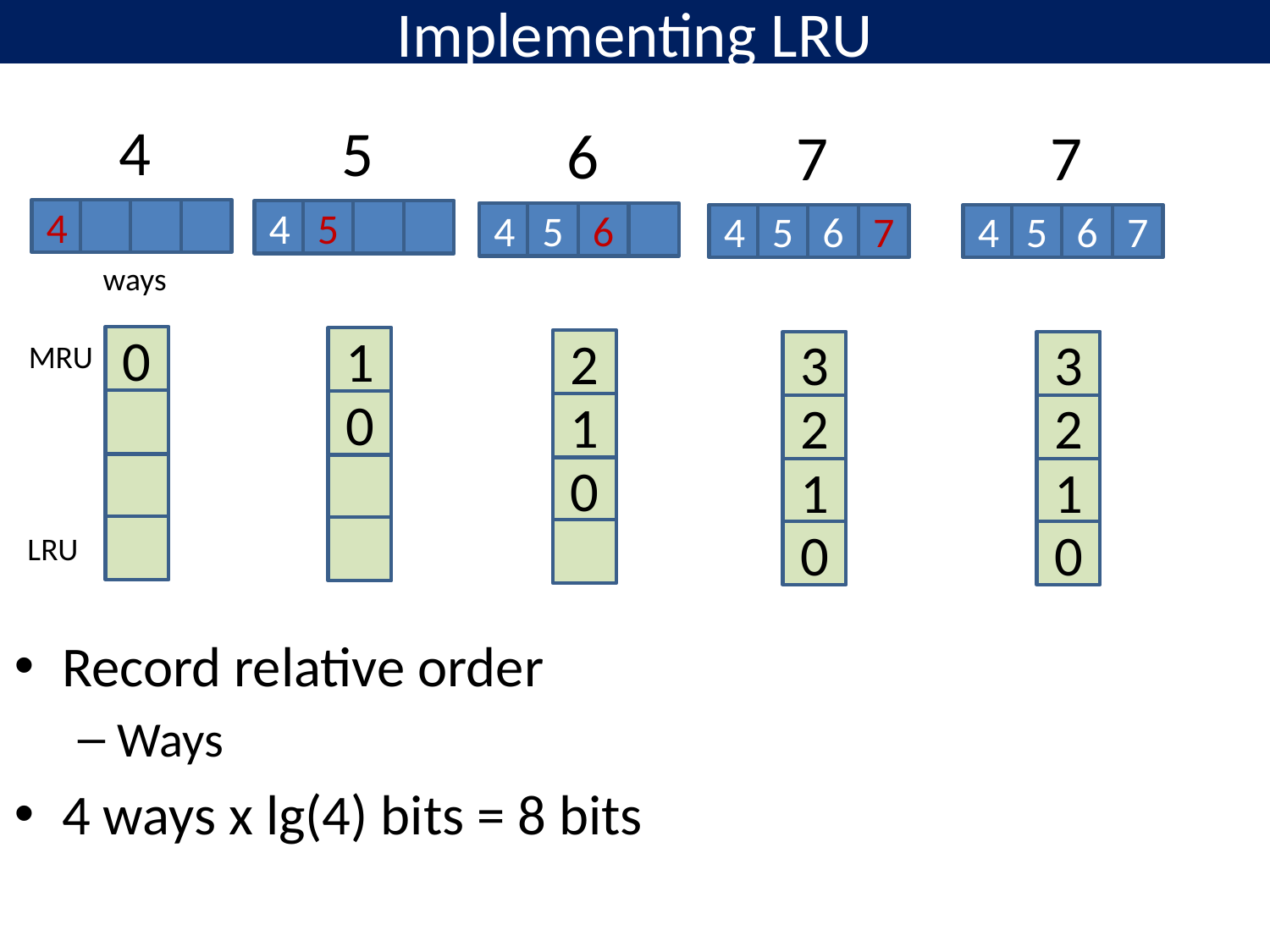

# Implementing LRU
4
5
4
5

1
0

6
4
5
6

2
1
0

7
4
5
6
7
3
2
1
0
7
4
5
6
7
3
2
1
0
4

ways
0

MRU
LRU
Record relative order
Ways
4 ways x lg(4) bits = 8 bits